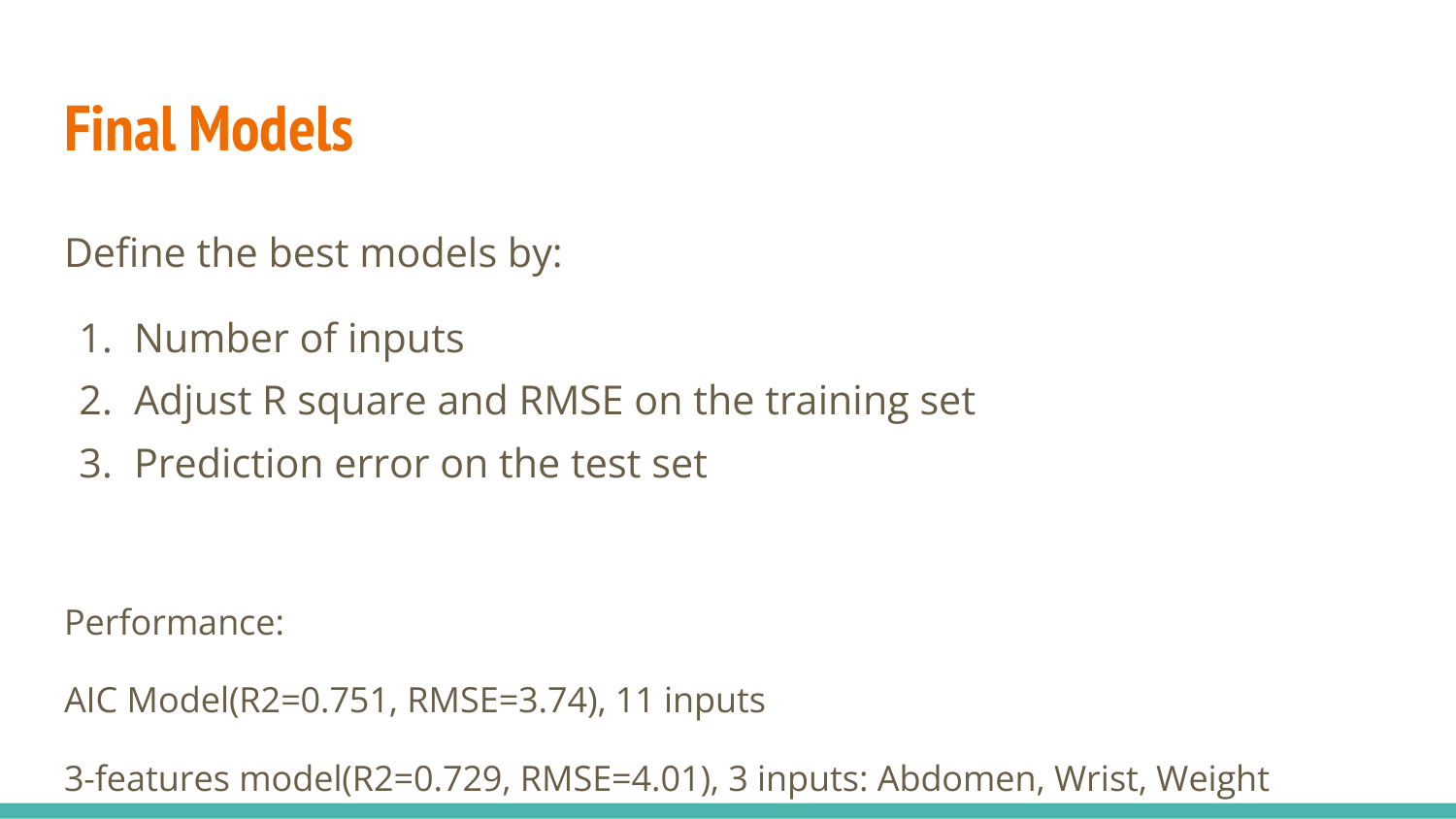

# Final Models
Define the best models by:
Number of inputs
Adjust R square and RMSE on the training set
Prediction error on the test set

Performance:
AIC Model(R2=0.751, RMSE=3.74), 11 inputs
3-features model(R2=0.729, RMSE=4.01), 3 inputs: Abdomen, Wrist, Weight